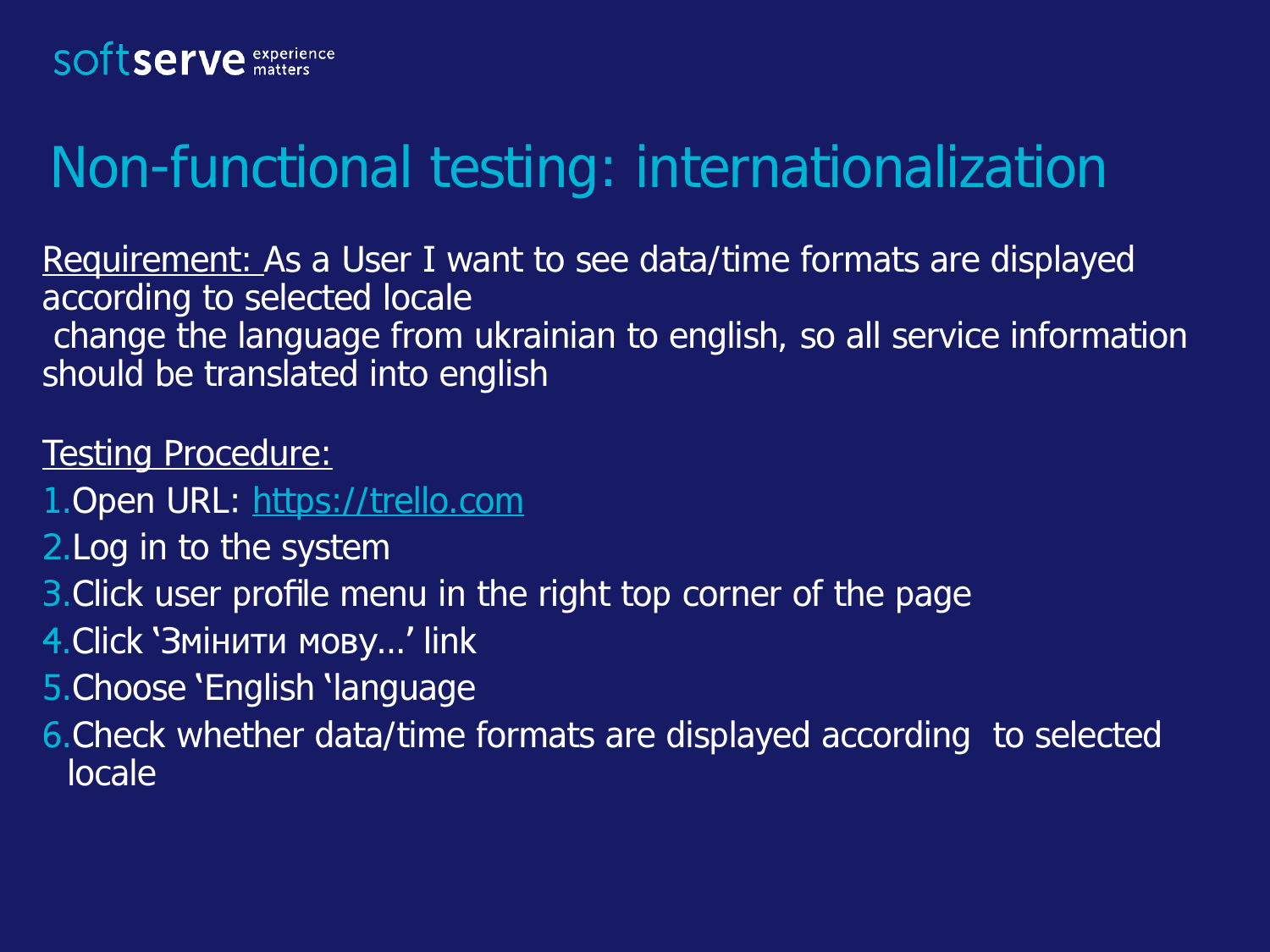

Non-functional testing: internationalization
Requirement: As a User I want to see data/time formats are displayed according to selected locale
 change the language from ukrainian to english, so all service information should be translated into english

Testing Procedure:
Open URL: https://trello.com
Log in to the system
Click user profile menu in the right top corner of the page
Click ‘Змінити мову…’ link
Choose ‘English ‘language
Check whether data/time formats are displayed according  to selected locale